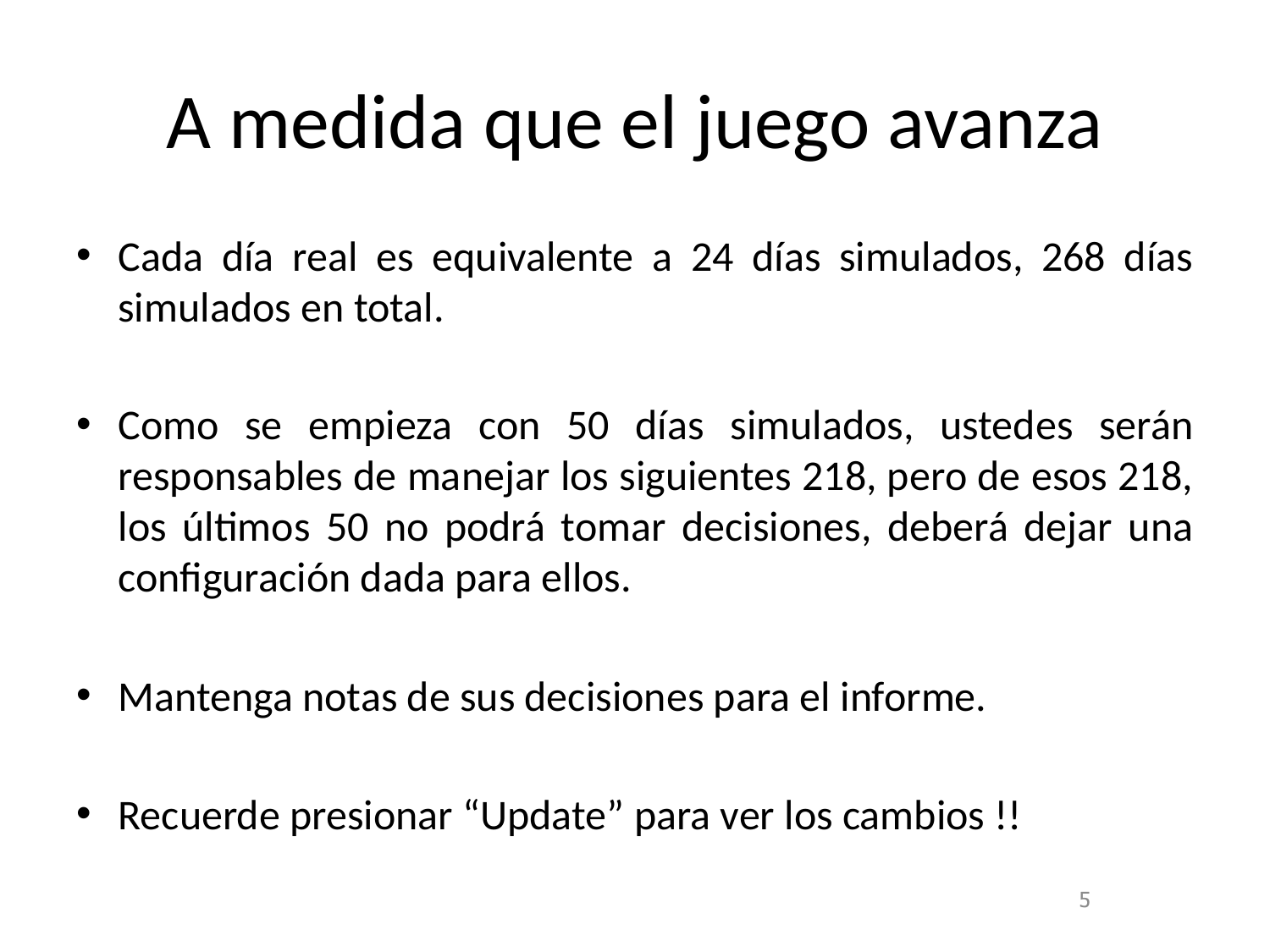

# A medida que el juego avanza
Cada día real es equivalente a 24 días simulados, 268 días simulados en total.

Como se empieza con 50 días simulados, ustedes serán responsables de manejar los siguientes 218, pero de esos 218, los últimos 50 no podrá tomar decisiones, deberá dejar una configuración dada para ellos.

Mantenga notas de sus decisiones para el informe.

Recuerde presionar “Update” para ver los cambios !!
5